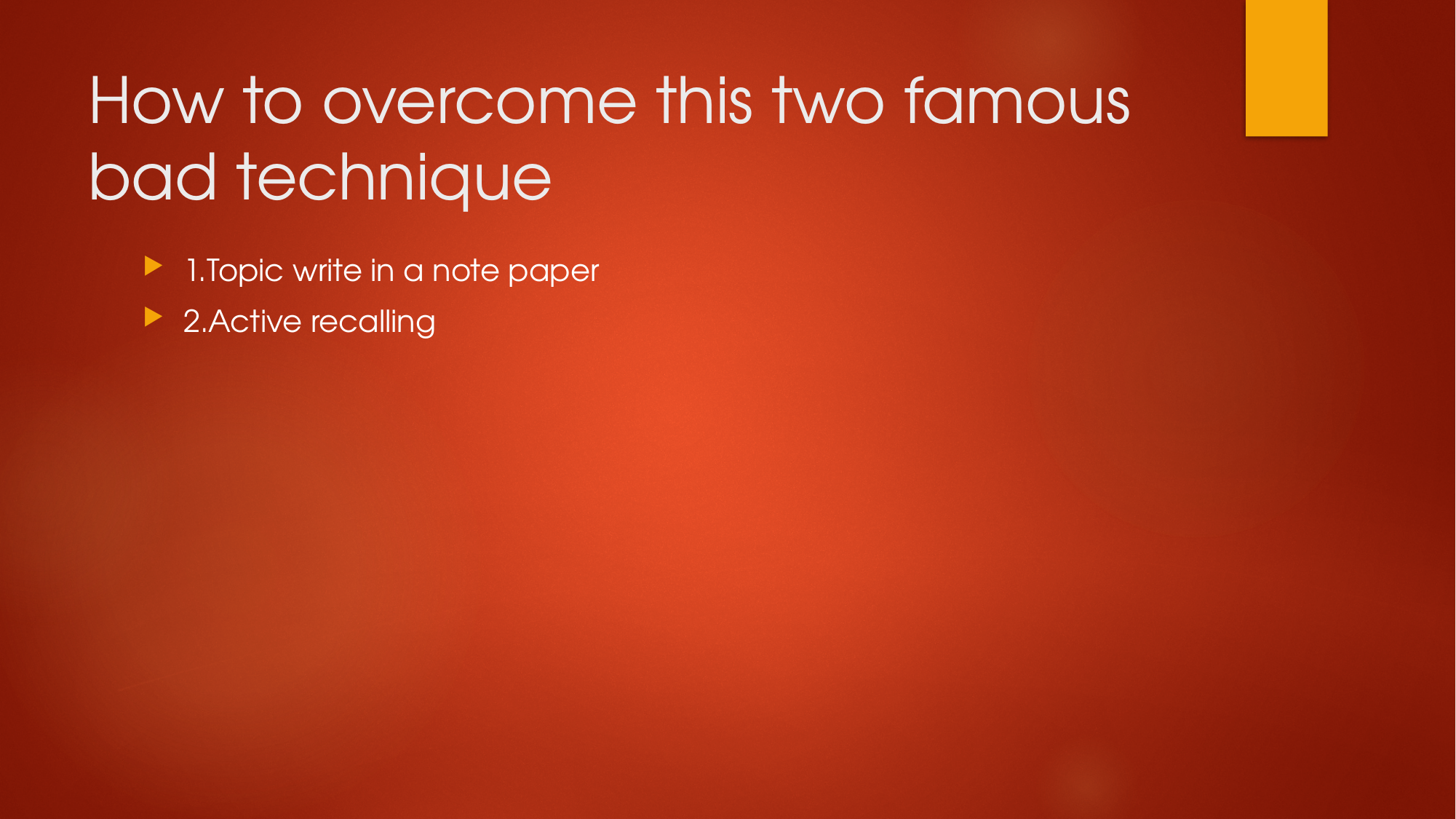

# How to overcome this two famous bad technique
1.Topic write in a note paper
2.Active recalling